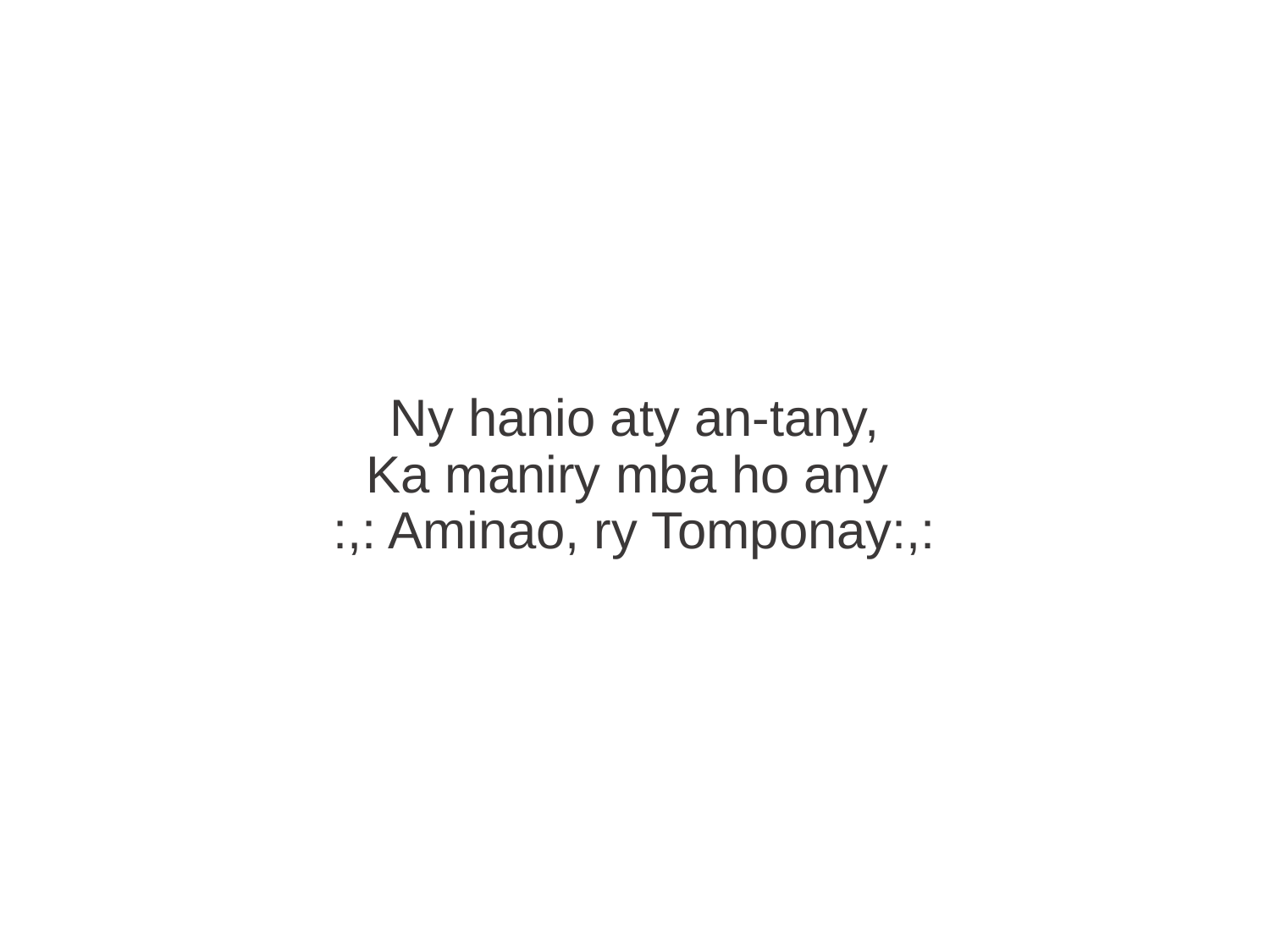

Ny hanio aty an-tany,
Ka maniry mba ho any
:,: Aminao, ry Tomponay:,: